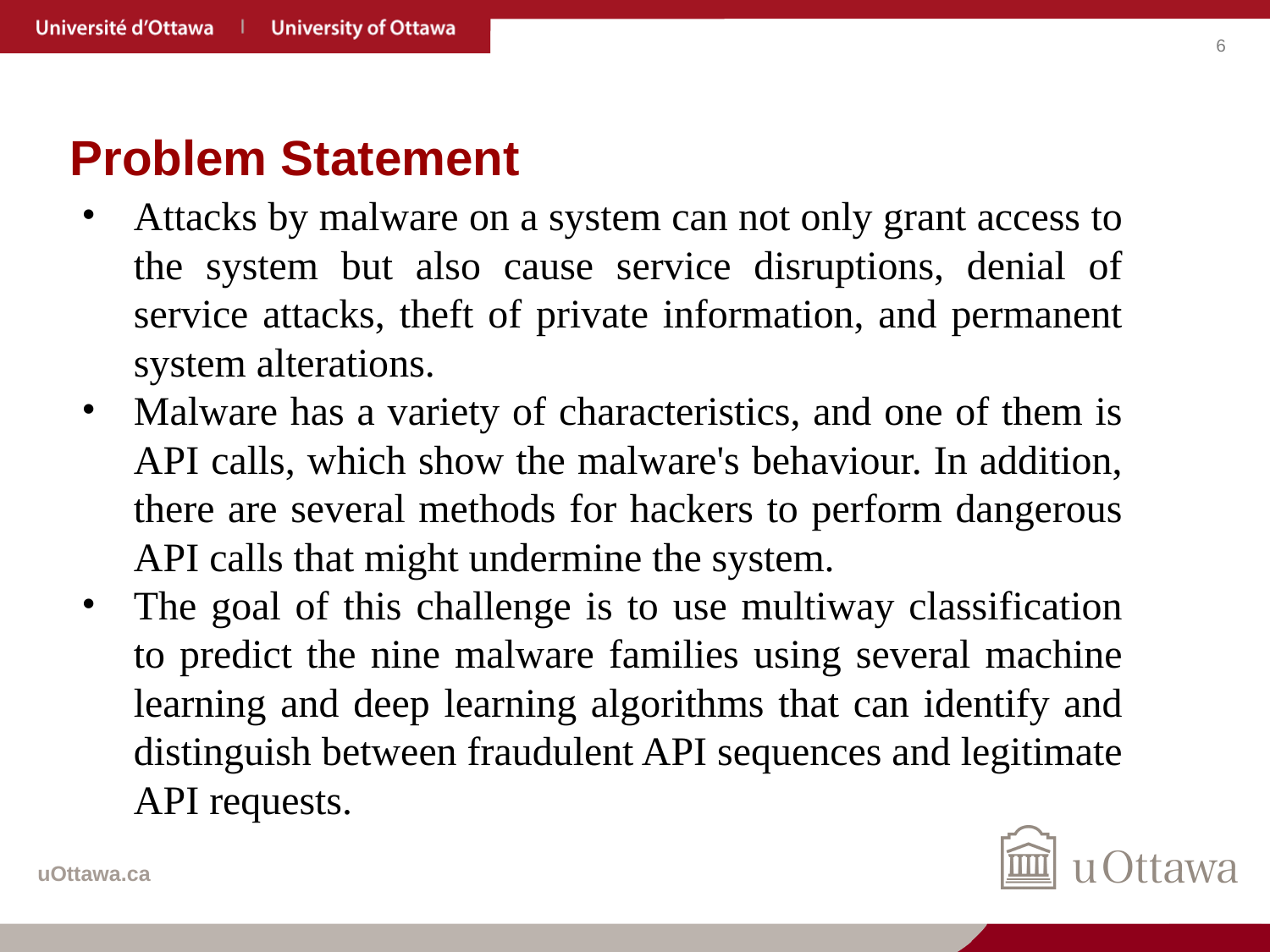

# Problem Statement
Attacks by malware on a system can not only grant access to the system but also cause service disruptions, denial of service attacks, theft of private information, and permanent system alterations.
Malware has a variety of characteristics, and one of them is API calls, which show the malware's behaviour. In addition, there are several methods for hackers to perform dangerous API calls that might undermine the system.
The goal of this challenge is to use multiway classification to predict the nine malware families using several machine learning and deep learning algorithms that can identify and distinguish between fraudulent API sequences and legitimate API requests.